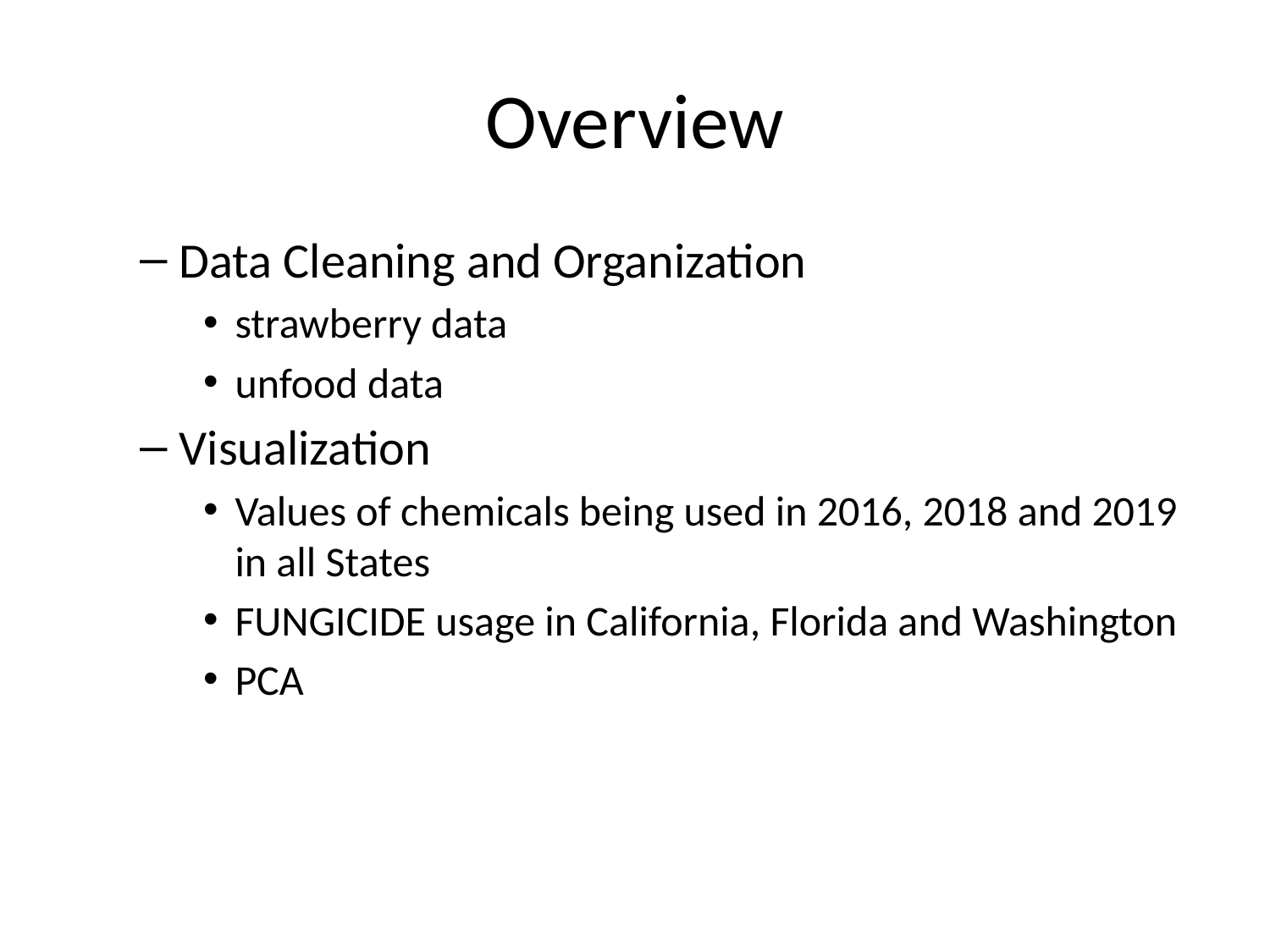

# Overview
Data Cleaning and Organization
strawberry data
unfood data
Visualization
Values of chemicals being used in 2016, 2018 and 2019 in all States
FUNGICIDE usage in California, Florida and Washington
PCA